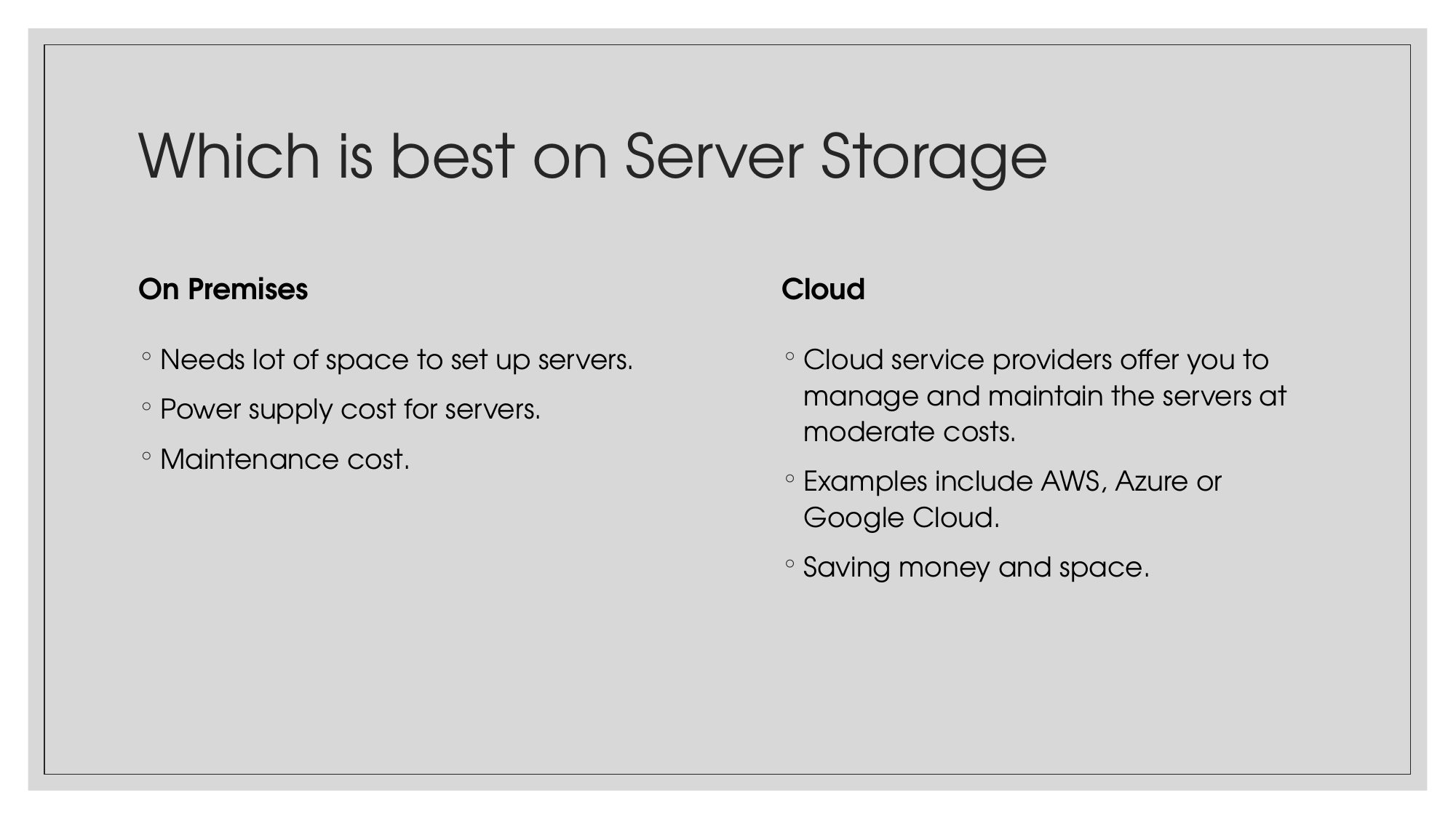

# Which is best on Server Storage
On Premises
Cloud
Cloud service providers offer you to manage and maintain the servers at moderate costs.
Examples include AWS, Azure or Google Cloud.
Saving money and space.
Needs lot of space to set up servers.
Power supply cost for servers.
Maintenance cost.